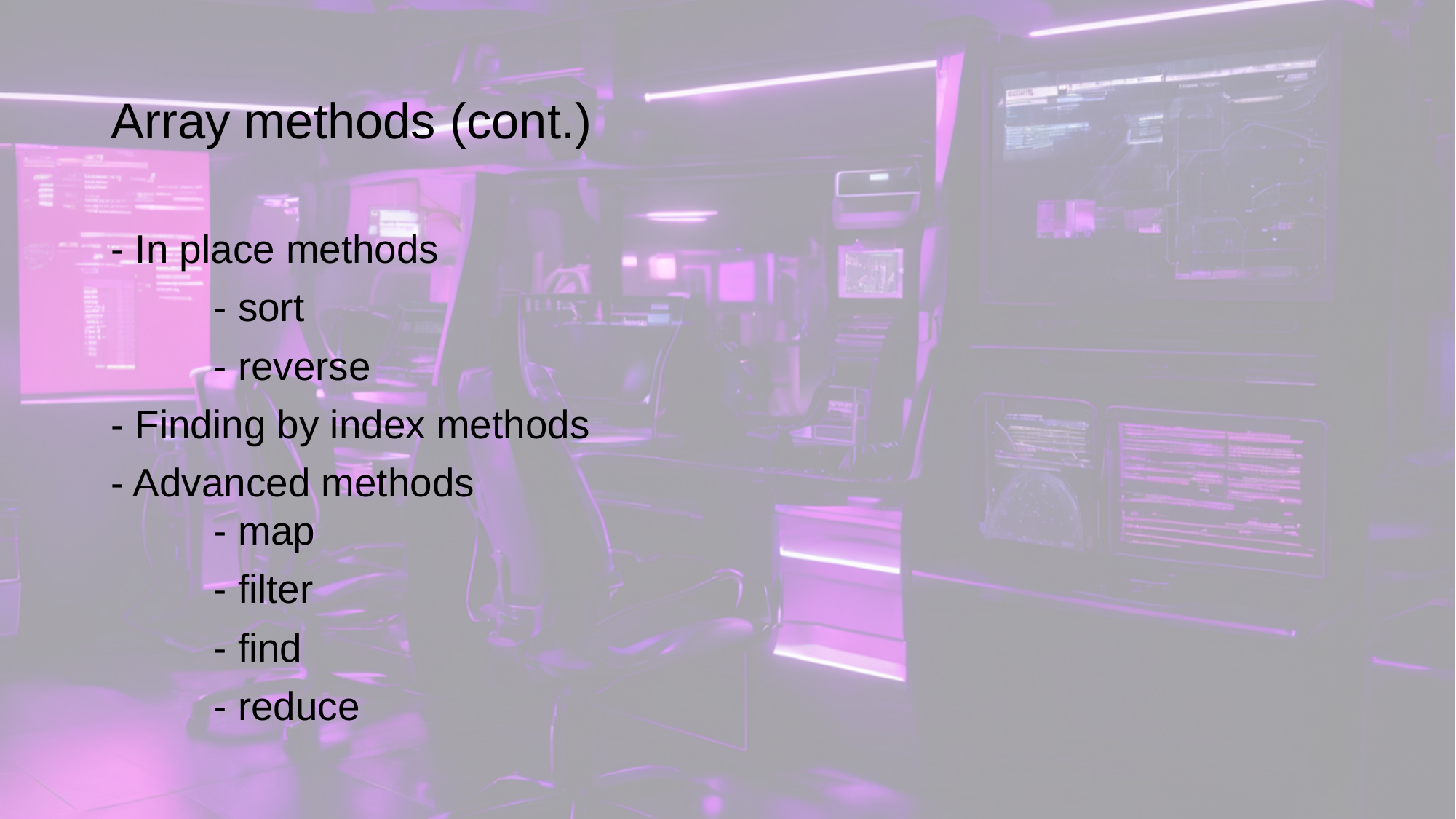

# Array methods (cont.)
- In place methods
	- sort
	- reverse
- Finding by index methods
- Advanced methods
	- map
	- filter
	- find
	- reduce